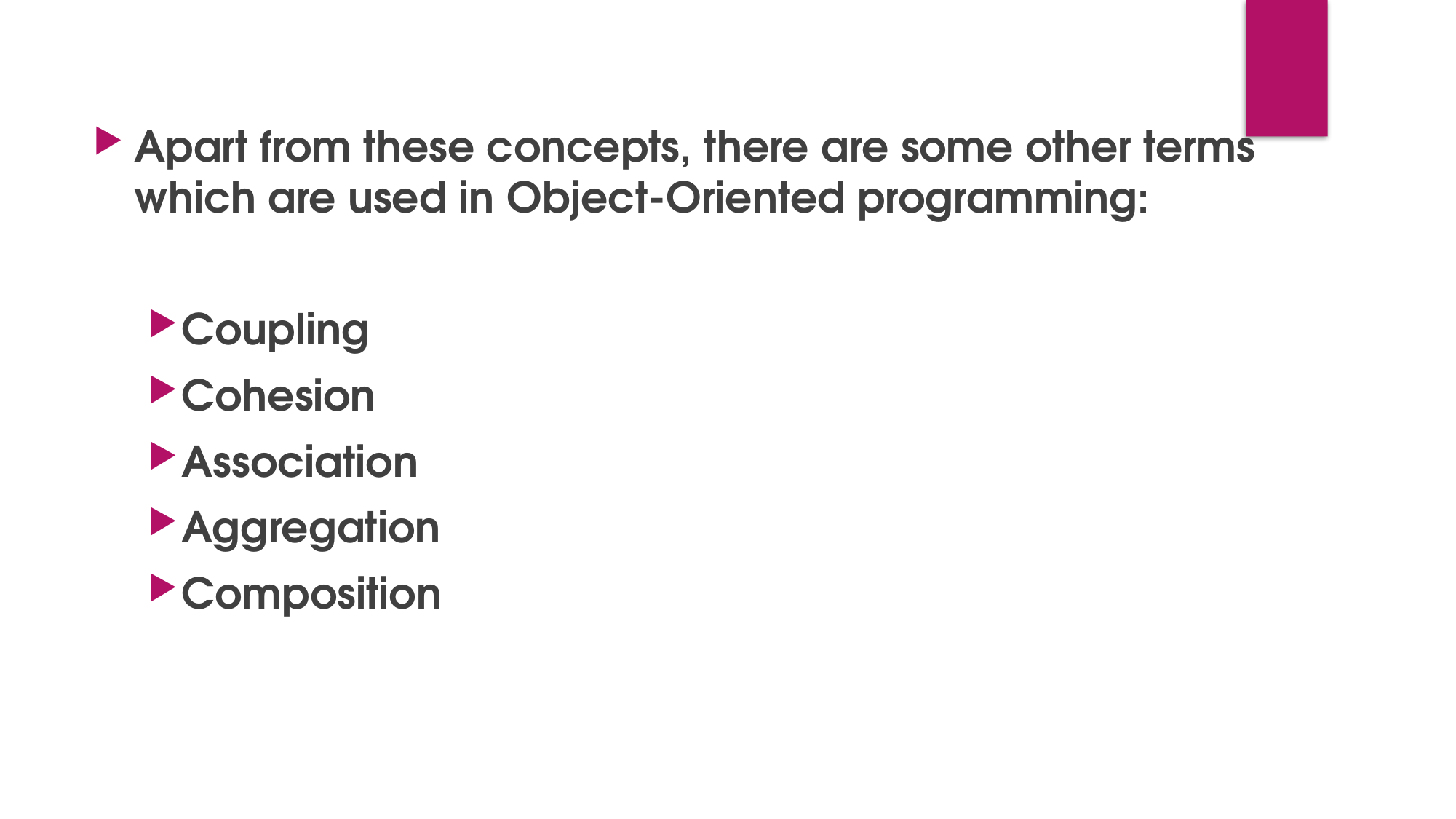

Apart from these concepts, there are some other terms which are used in Object-Oriented programming:

Coupling
Cohesion
Association
Aggregation
Composition